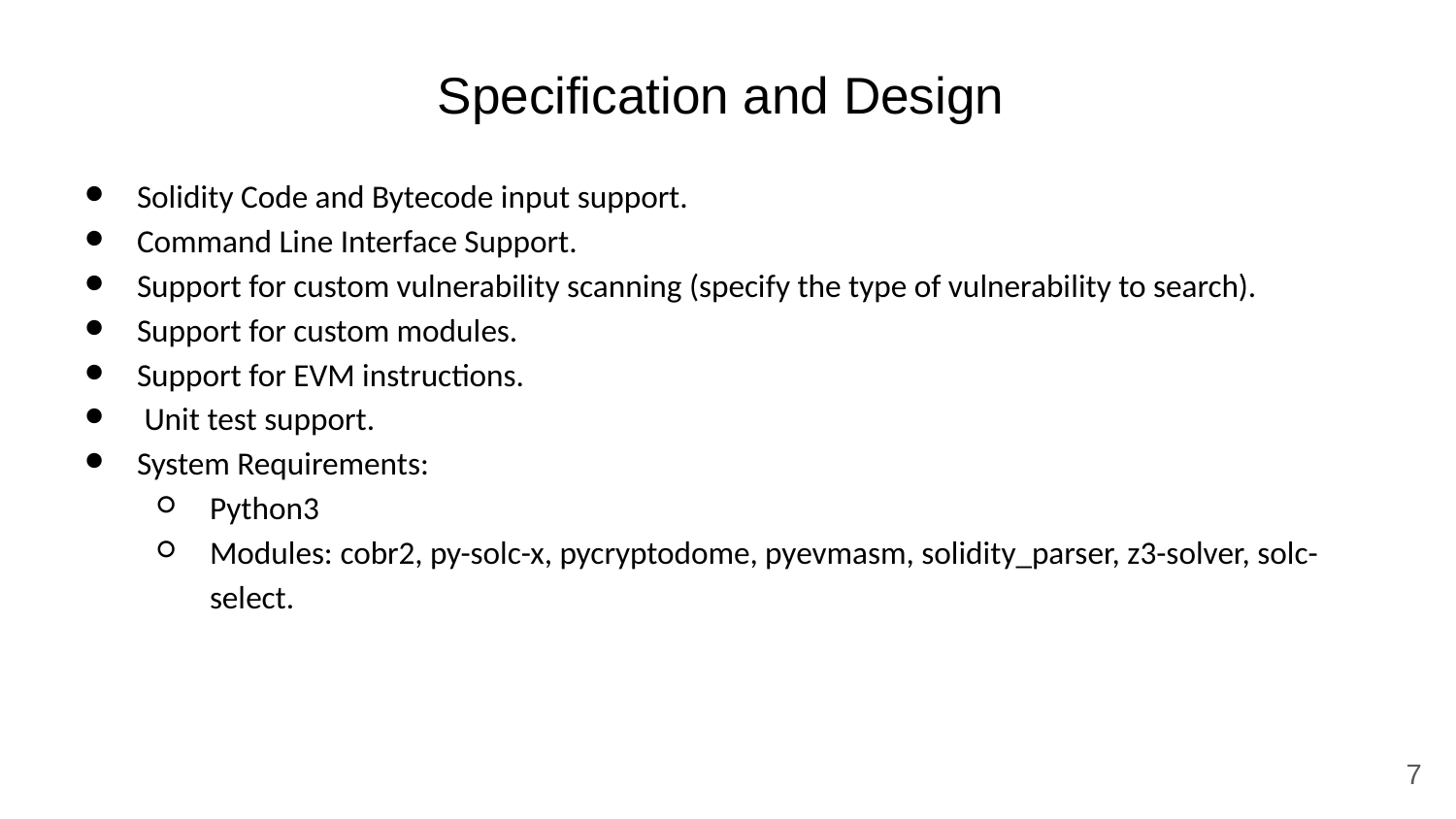

# Specification and Design
Solidity Code and Bytecode input support.
Command Line Interface Support.
Support for custom vulnerability scanning (specify the type of vulnerability to search).
Support for custom modules.
Support for EVM instructions.
 Unit test support.
System Requirements:
Python3
Modules: cobr2, py-solc-x, pycryptodome, pyevmasm, solidity_parser, z3-solver, solc-select.
7